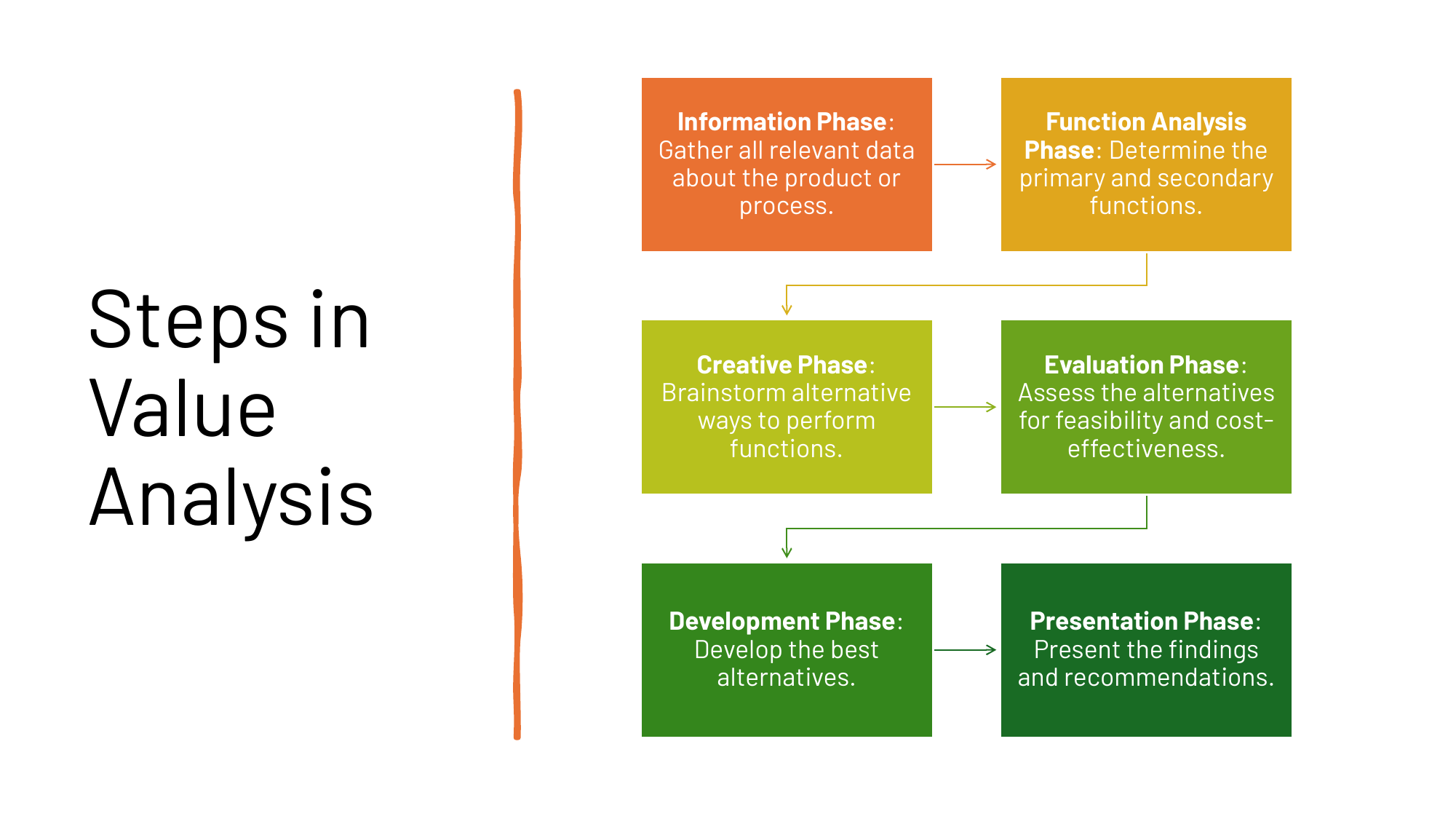

Information Phase: Gather all relevant data about the product or process.

Function Analysis Phase: Determine the primary and secondary functions.

Creative Phase: Brainstorm alternative ways to perform functions.

Evaluation Phase: Assess the alternatives for feasibility and cost-effectiveness.

Development Phase: Develop the best alternatives.
Presentation Phase: Present the findings and recommendations.
# Steps in Value Analysis